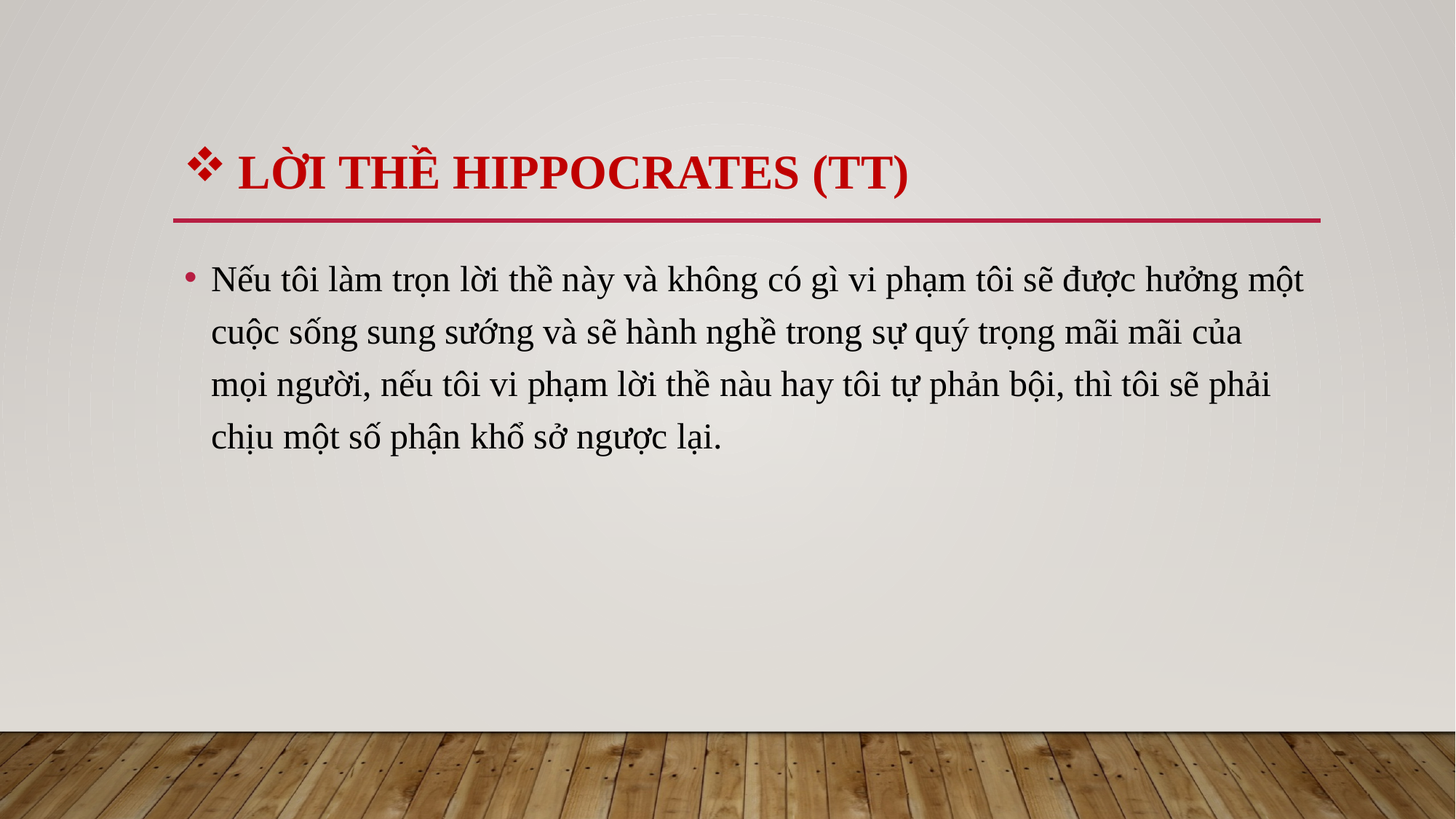

# Lời thề Hippocrates (tt)
Nếu tôi làm trọn lời thề này và không có gì vi phạm tôi sẽ được hưởng một cuộc sống sung sướng và sẽ hành nghề trong sự quý trọng mãi mãi của mọi người, nếu tôi vi phạm lời thề nàu hay tôi tự phản bội, thì tôi sẽ phải chịu một số phận khổ sở ngược lại.